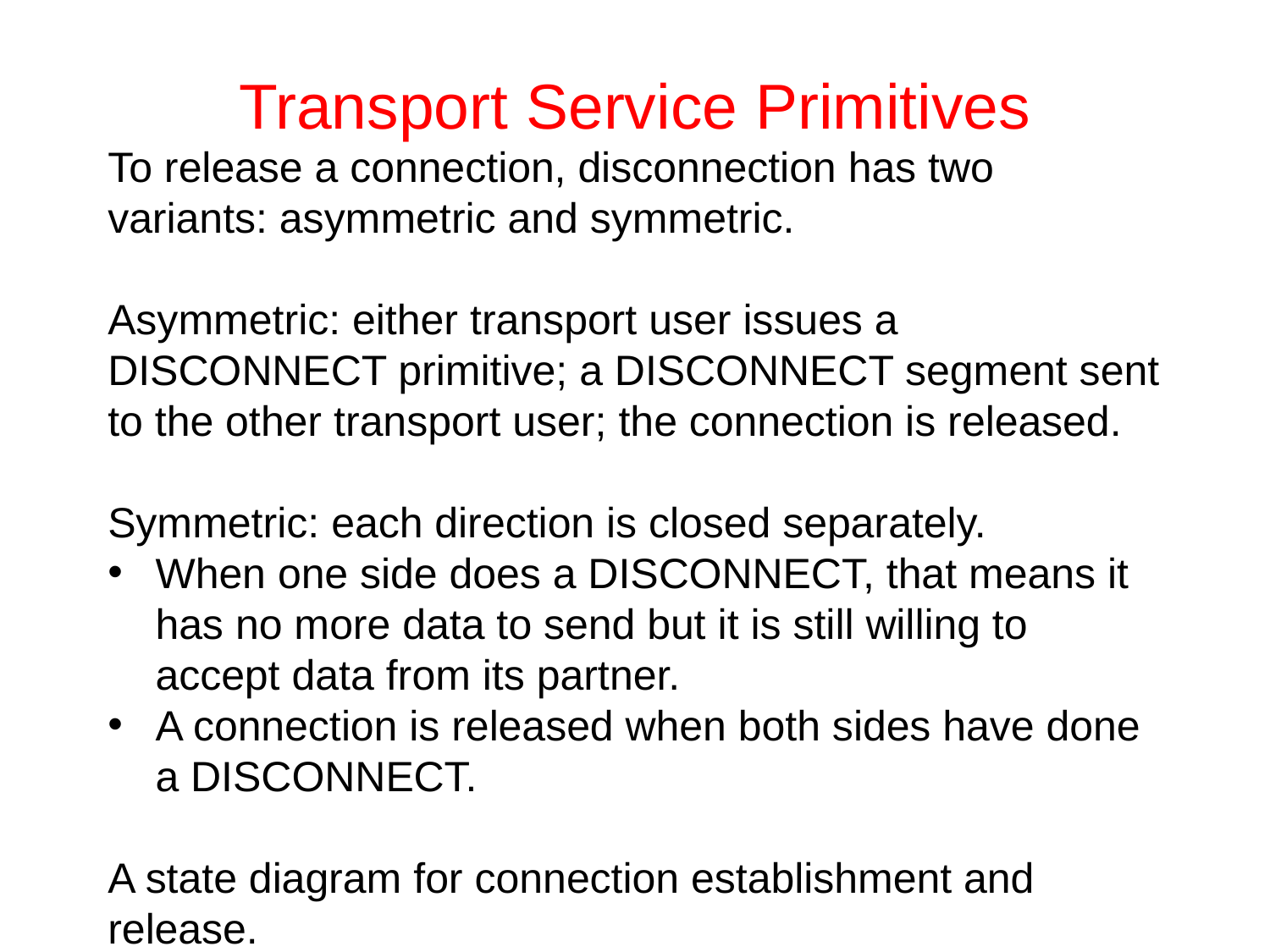

# Transport Service Primitives
To release a connection, disconnection has two variants: asymmetric and symmetric.

Asymmetric: either transport user issues a DISCONNECT primitive; a DISCONNECT segment sent to the other transport user; the connection is released.

Symmetric: each direction is closed separately.
When one side does a DISCONNECT, that means it has no more data to send but it is still willing to accept data from its partner.
A connection is released when both sides have done a DISCONNECT.

A state diagram for connection establishment and release.